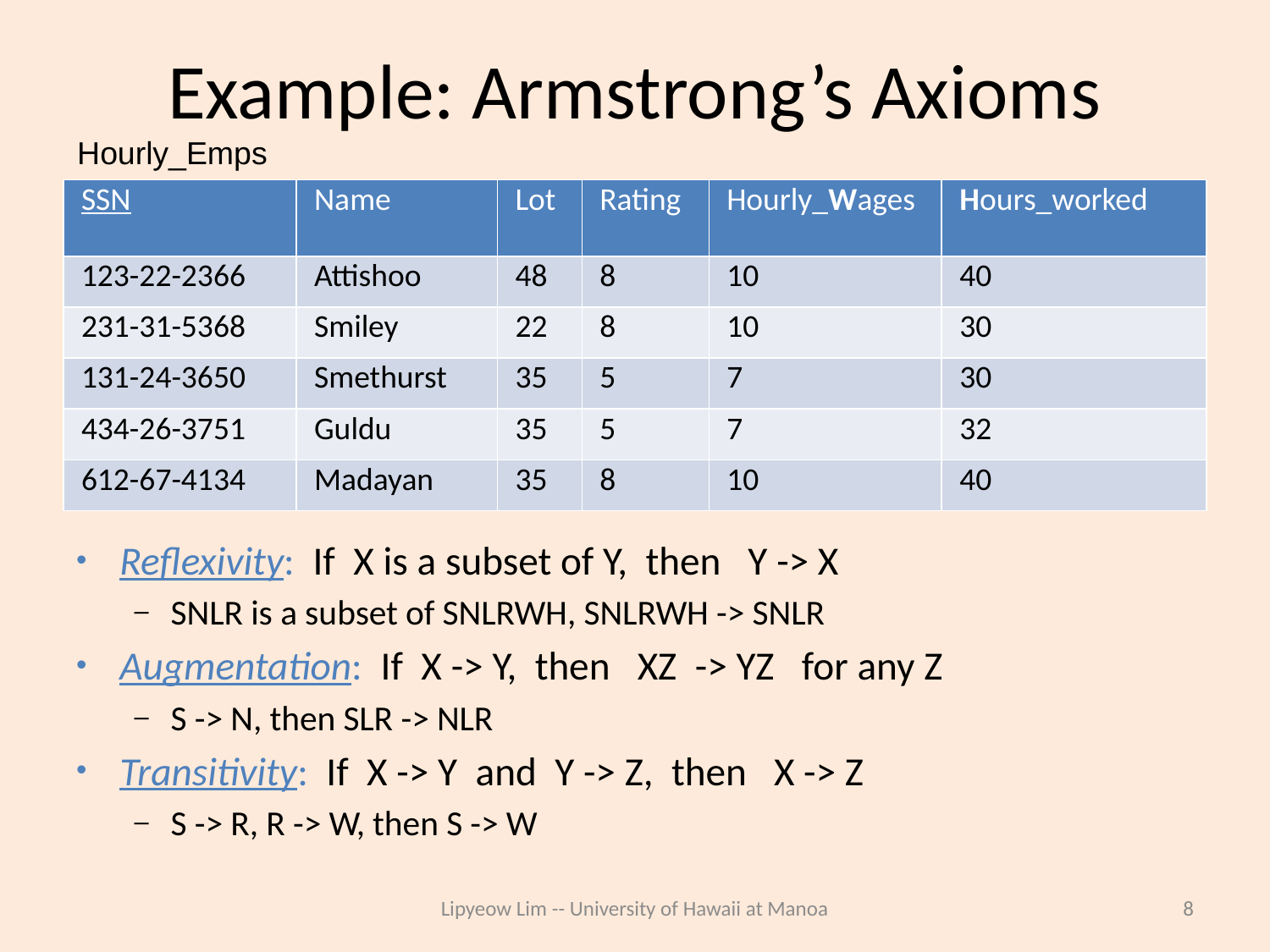

# Example: Armstrong’s Axioms
Hourly_Emps
| SSN | Name | Lot | Rating | Hourly\_Wages | Hours\_worked |
| --- | --- | --- | --- | --- | --- |
| 123-22-2366 | Attishoo | 48 | 8 | 10 | 40 |
| 231-31-5368 | Smiley | 22 | 8 | 10 | 30 |
| 131-24-3650 | Smethurst | 35 | 5 | 7 | 30 |
| 434-26-3751 | Guldu | 35 | 5 | 7 | 32 |
| 612-67-4134 | Madayan | 35 | 8 | 10 | 40 |
Reflexivity:  If  X is a subset of Y,  then   Y -> X
SNLR is a subset of SNLRWH, SNLRWH -> SNLR
Augmentation:  If  X -> Y,  then   XZ  -> YZ   for any Z
S -> N, then SLR -> NLR
Transitivity:  If  X -> Y  and  Y -> Z,  then   X -> Z
S -> R, R -> W, then S -> W

Lipyeow Lim -- University of Hawaii at Manoa
8